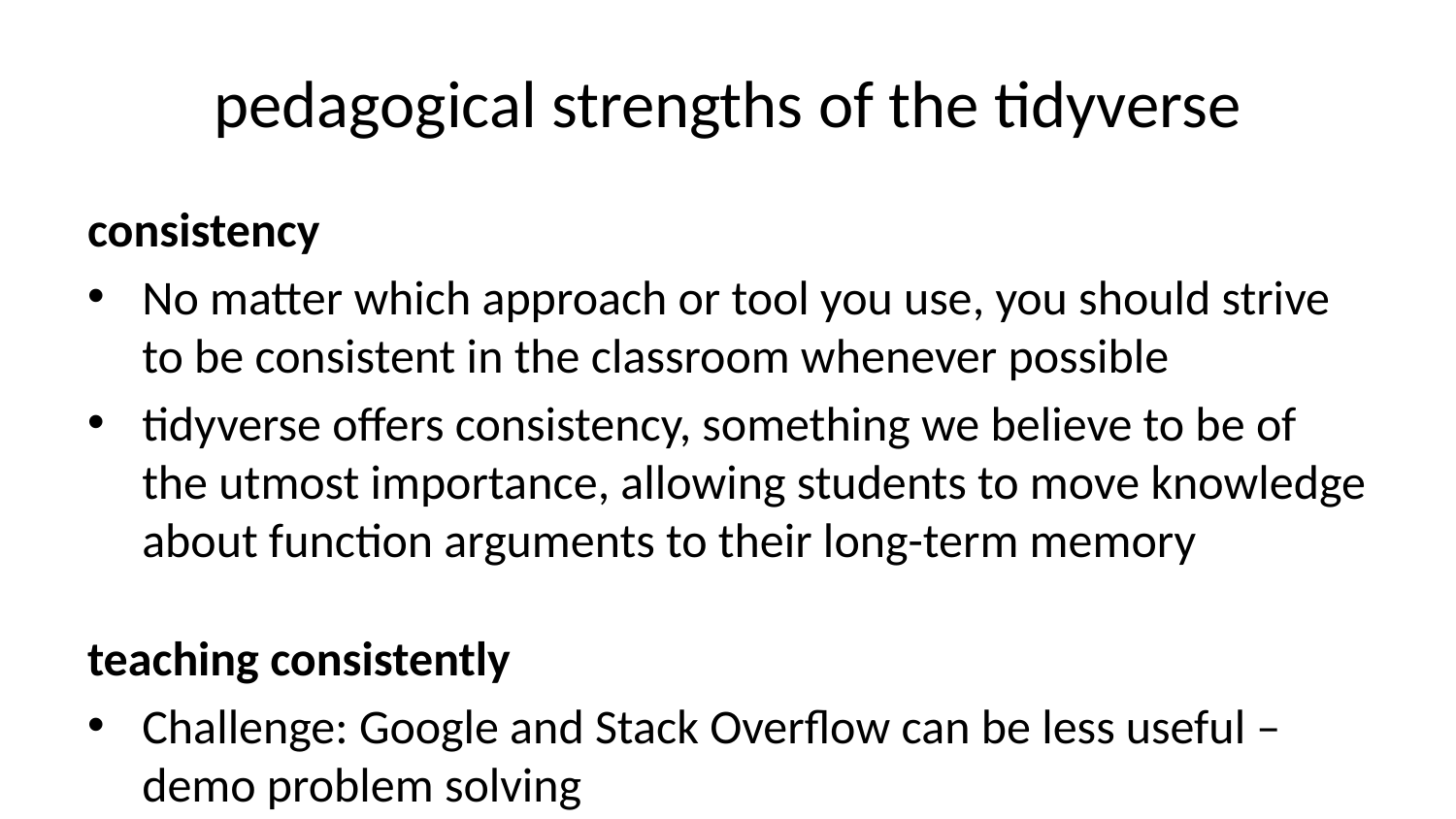

# pedagogical strengths of the tidyverse
consistency
No matter which approach or tool you use, you should strive to be consistent in the classroom whenever possible
tidyverse offers consistency, something we believe to be of the utmost importance, allowing students to move knowledge about function arguments to their long-term memory
teaching consistently
Challenge: Google and Stack Overflow can be less useful – demo problem solving
Counter-proposition: teach all (or multiple) syntaxes at once – trying to teach two (or more!) syntaxes at once will slow the pace of the course, introduce unnecessary syntactic confusion, and make it harder for students to complete their work.
“Disciplined in what we teach, liberal in what we accept”
Postel, J. (1980). DoD standard internet protocol. ACM SIGCOMM Computer Communication Review, 10(4), 12-51. datatracker.ietf.org/doc/html/rfc760
mixability
Mix with base R code or code from other packages
In fact, you can’t not mix with base R code!
scalability
Adding a new variable to a visualization or a new summary statistic doesn’t require introducing a numerous functions, interfaces, and data structures
user-centered design
Interfaces designed with user experience (and learning) in mind
Continuous feedback collection and iterative improvements based on user experiences improve functions’ and packages’ usability (and learnability)
readability
Interfaces that are designed to produce readable code
community
The encouraging and inclusive tidyverse community is one of the benefits of the paradigm
Each package comes with a website, each of these websites are similarly laid out, and results of example code are displayed, and extensive vignettes describe how to use various functions from the package together
shared syntax
Get SQL for free with dplyr verbs!